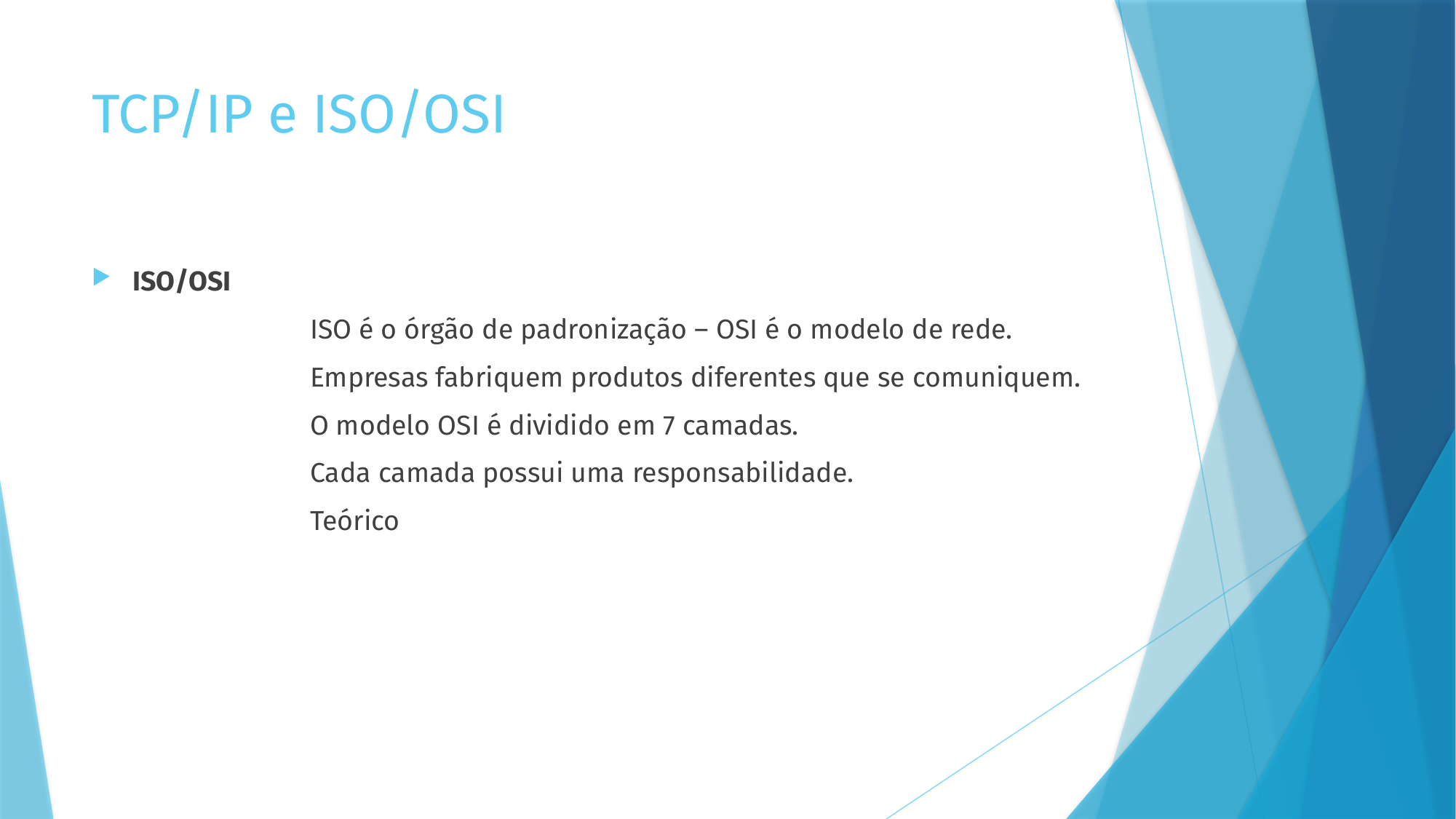

# TCP/IP e ISO/OSI
ISO/OSI
		ISO é o órgão de padronização – OSI é o modelo de rede.
		Empresas fabriquem produtos diferentes que se comuniquem.
		O modelo OSI é dividido em 7 camadas.
		Cada camada possui uma responsabilidade.
		Teórico